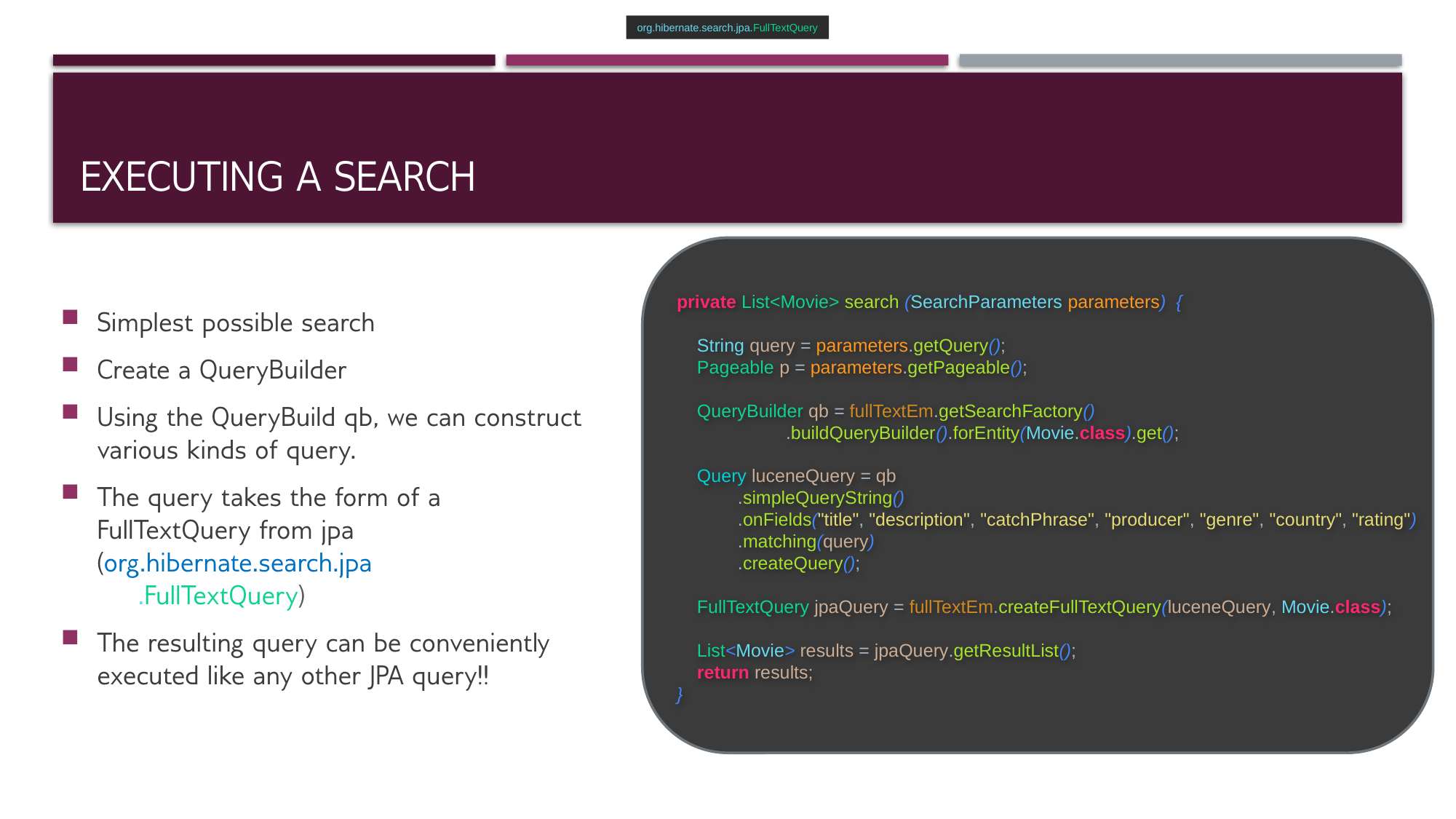

org.hibernate.search.jpa.FullTextQuery
# Executing a search

Simplest possible search
Create a QueryBuilder
Using the QueryBuild qb, we can construct various kinds of query.
The query takes the form of a FullTextQuery from jpa (org.hibernate.search.jpa
     .FullTextQuery)
The resulting query can be conveniently executed like any other JPA query!!
private List<Movie> search (SearchParameters parameters)  {
    String query = parameters.getQuery();
    Pageable p = parameters.getPageable();
    QueryBuilder qb = fullTextEm.getSearchFactory()
	.buildQueryBuilder().forEntity(Movie.class).get();
    Query luceneQuery = qb
            .simpleQueryString()
            .onFields("title", "description", "catchPhrase", "producer", "genre", "country", "rating")
            .matching(query)
            .createQuery();
    FullTextQuery jpaQuery = fullTextEm.createFullTextQuery(luceneQuery, Movie.class);
    List<Movie> results = jpaQuery.getResultList();
    return results;
}